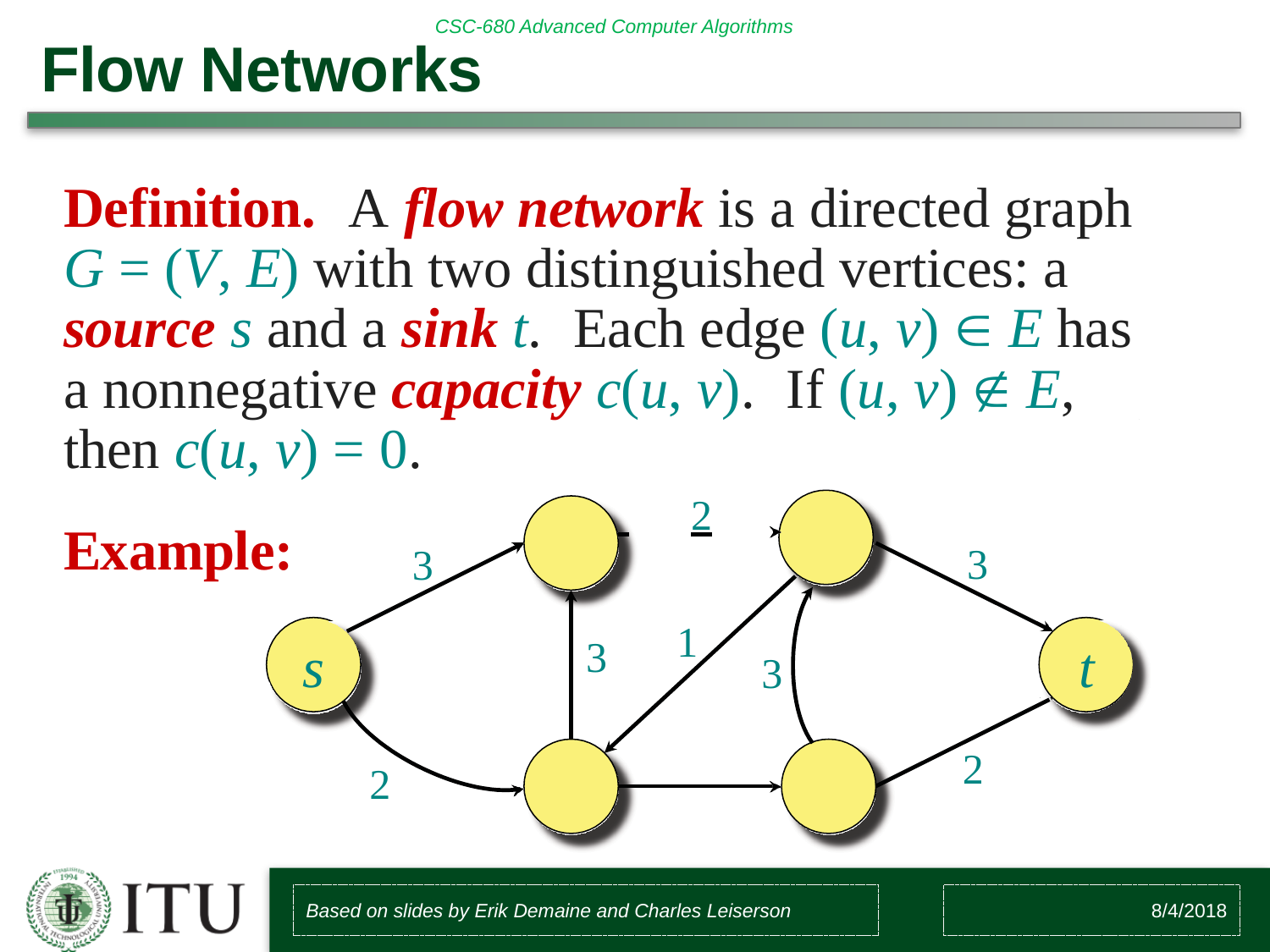

# Flow Networks

Definition.	A flow network is a directed graph G = (V, E) with two distinguished vertices: a source s and a sink t.	Each edge (u, v) ∈ E has a nonnegative capacity c(u, v).	If (u, v) ∉ E, then c(u, v) = 0.

 	2

Example:

3
3

1

3
s
t
3

2

2

Based on slides by Erik Demaine and Charles Leiserson
8/4/2018